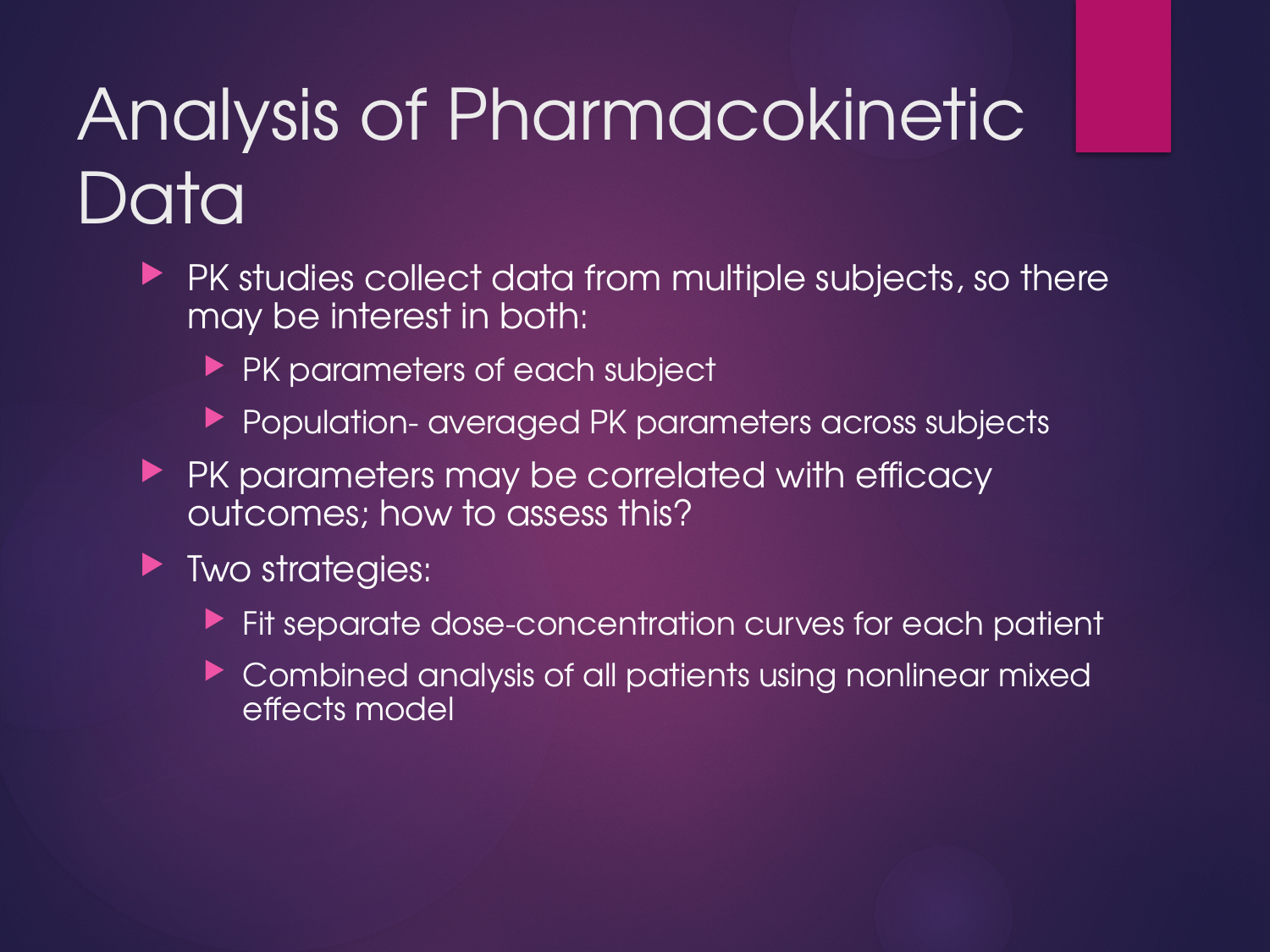

# Analysis of Pharmacokinetic Data
PK studies collect data from multiple subjects, so there may be interest in both:
PK parameters of each subject
Population- averaged PK parameters across subjects
PK parameters may be correlated with efficacy outcomes; how to assess this?
Two strategies:
Fit separate dose-concentration curves for each patient
Combined analysis of all patients using nonlinear mixed effects model